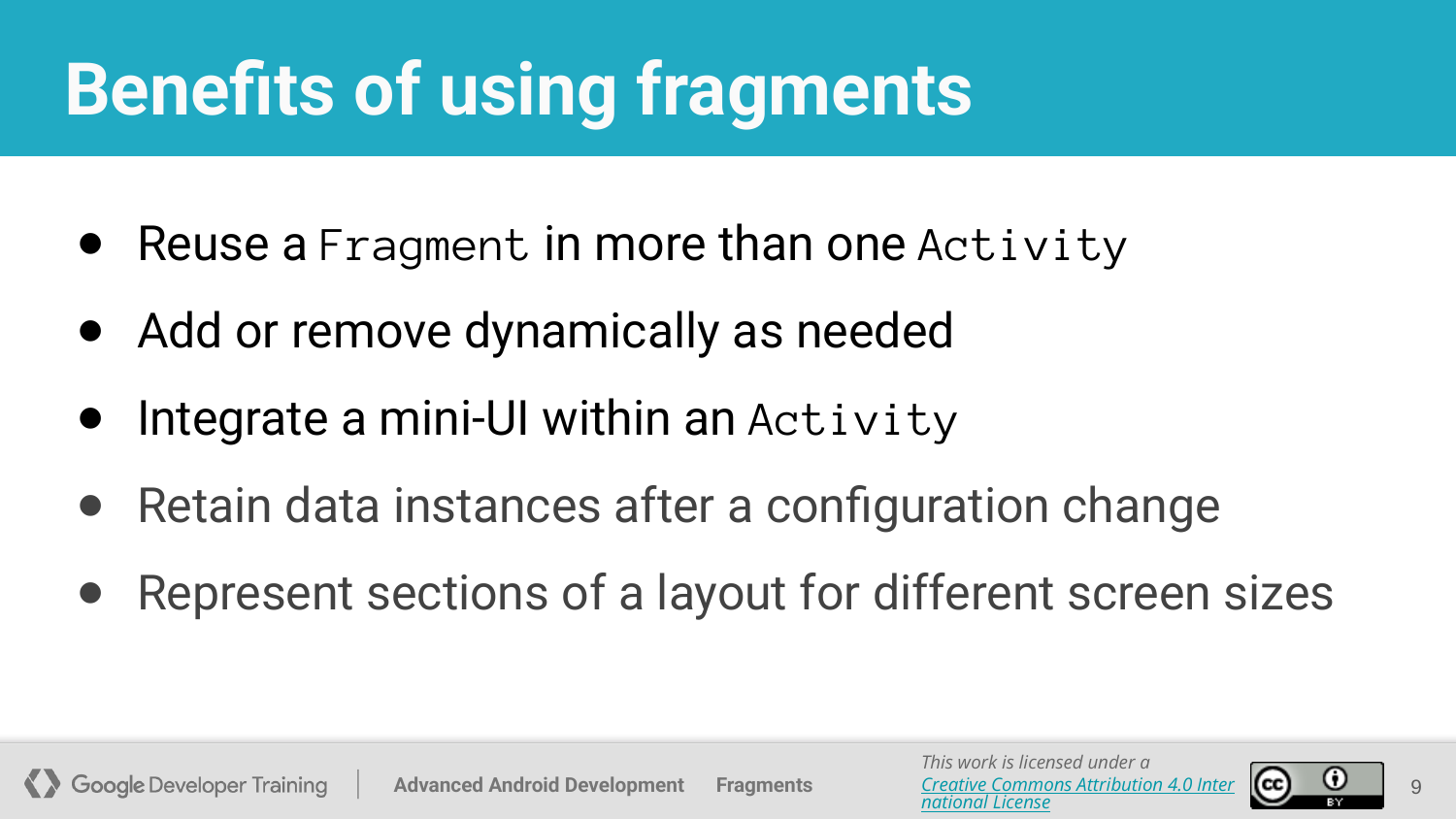

# Benefits of using fragments
Reuse a Fragment in more than one Activity
Add or remove dynamically as needed
Integrate a mini-UI within an Activity
Retain data instances after a configuration change
Represent sections of a layout for different screen sizes

9